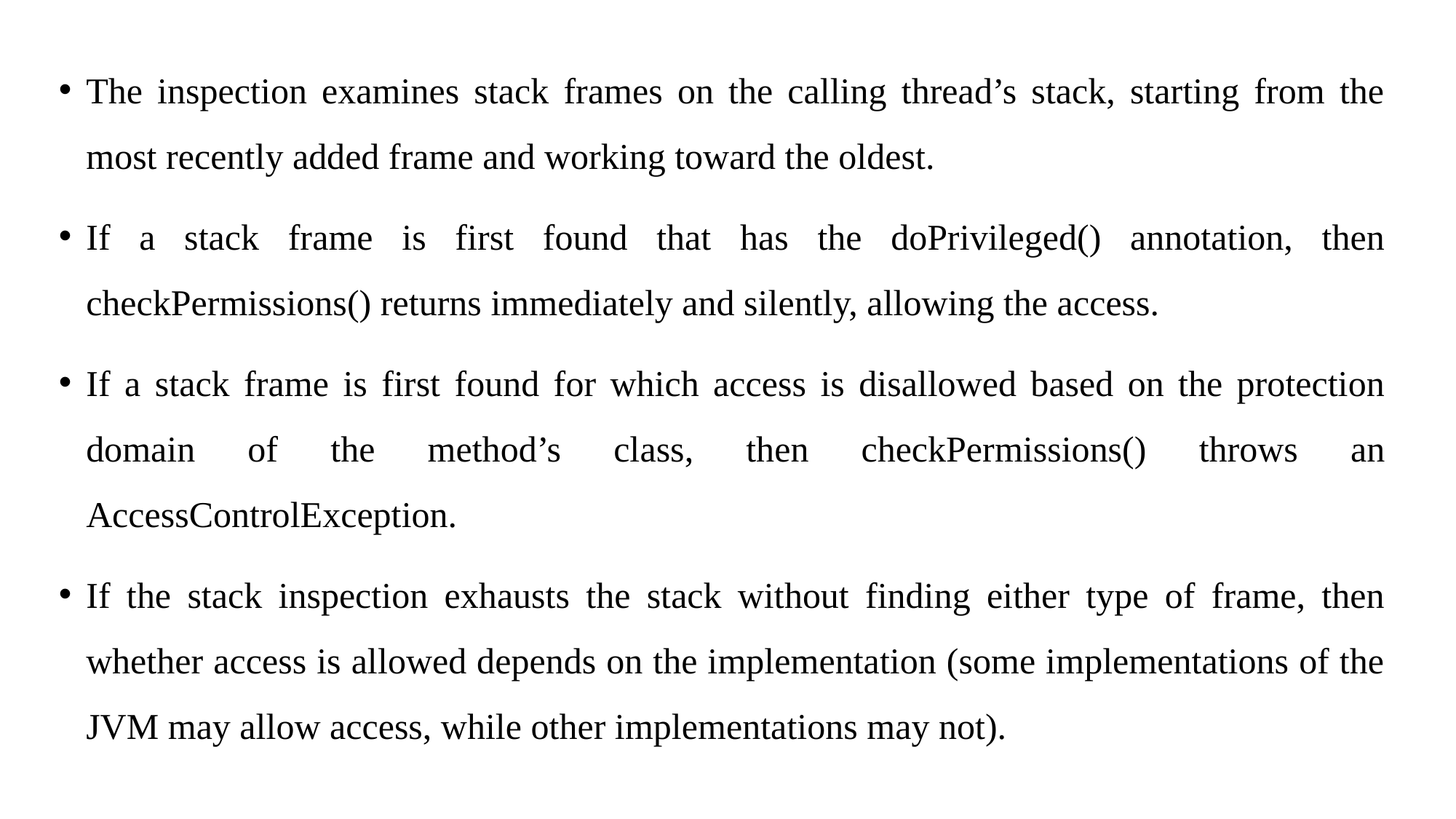

The inspection examines stack frames on the calling thread’s stack, starting from the most recently added frame and working toward the oldest.
If a stack frame is first found that has the doPrivileged() annotation, then checkPermissions() returns immediately and silently, allowing the access.
If a stack frame is first found for which access is disallowed based on the protection domain of the method’s class, then checkPermissions() throws an AccessControlException.
If the stack inspection exhausts the stack without finding either type of frame, then whether access is allowed depends on the implementation (some implementations of the JVM may allow access, while other implementations may not).